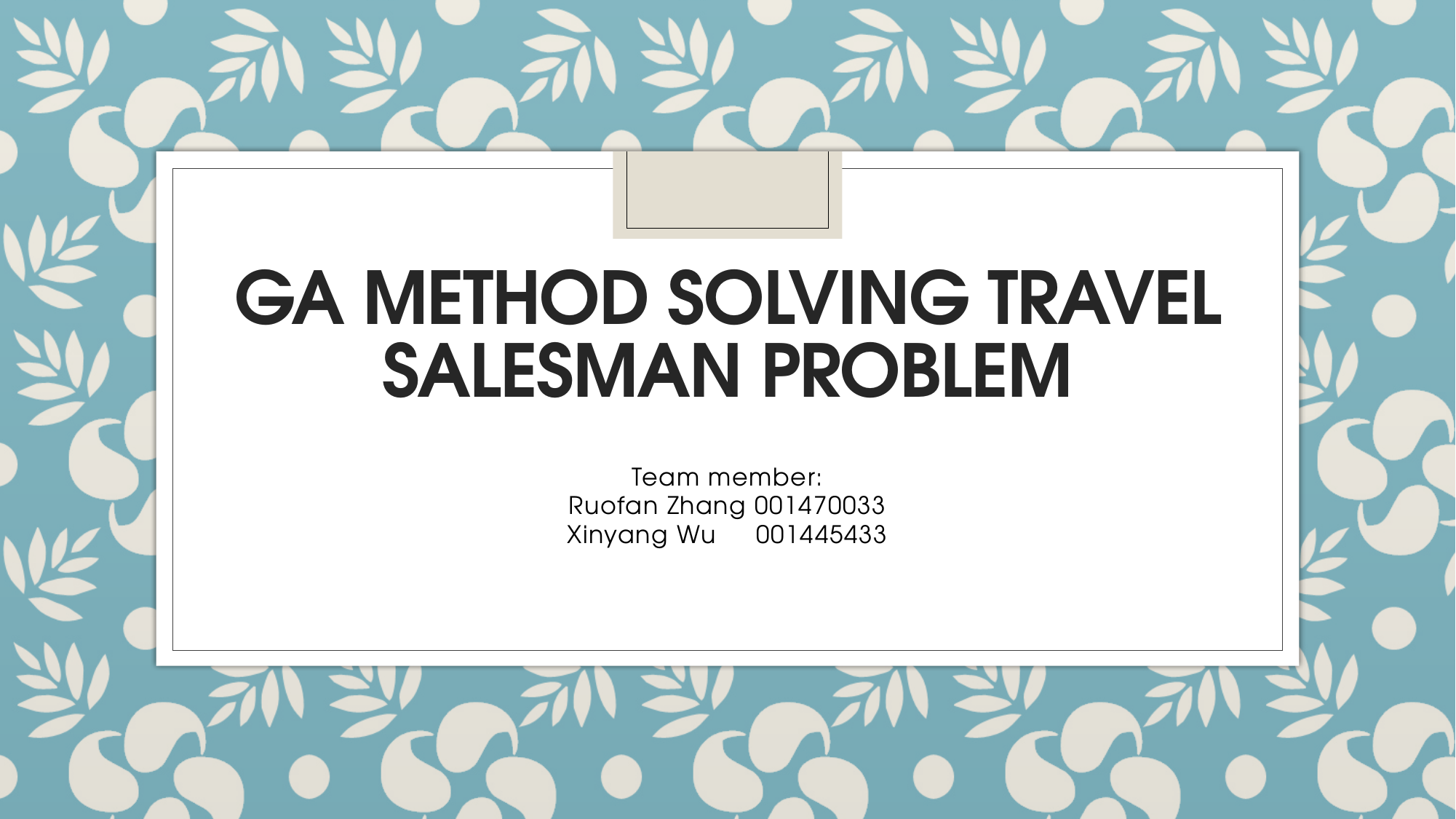

# GA Method Solving Travel Salesman Problem
Team member:
Ruofan Zhang 001470033
Xinyang Wu     001445433